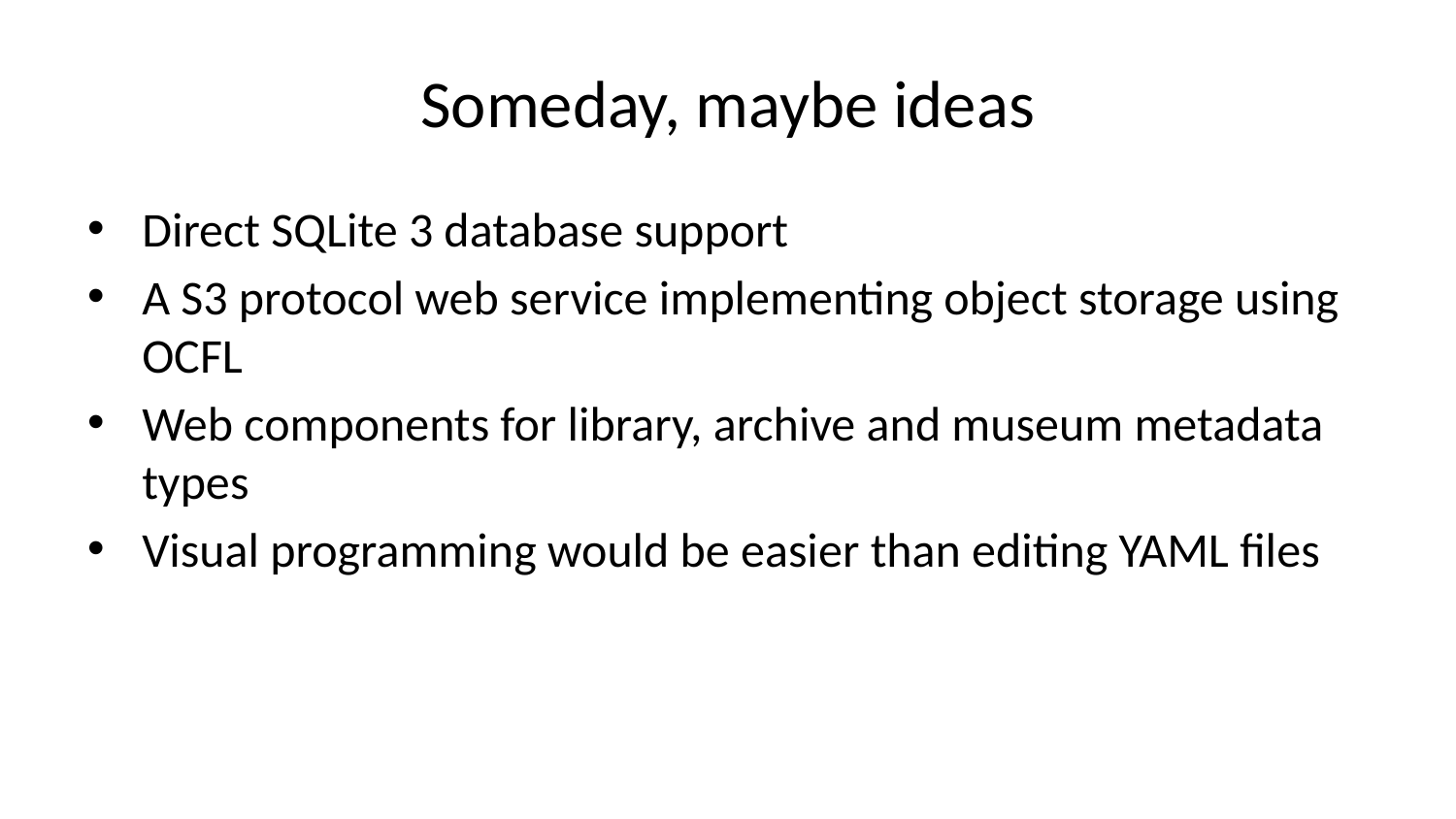

# Someday, maybe ideas
Direct SQLite 3 database support
A S3 protocol web service implementing object storage using OCFL
Web components for library, archive and museum metadata types
Visual programming would be easier than editing YAML files